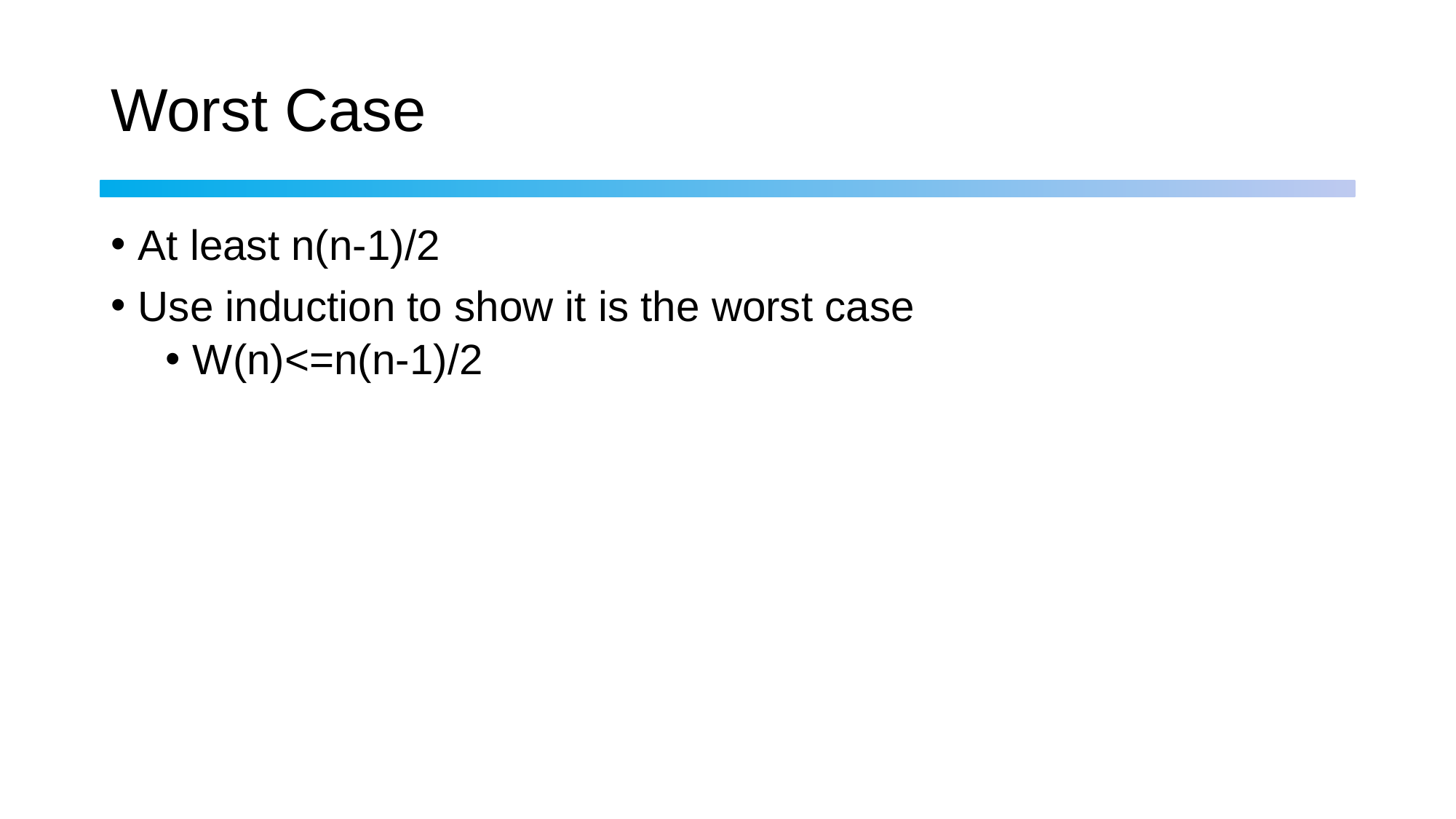

# Worst Case
At least n(n-1)/2
Use induction to show it is the worst case
W(n)<=n(n-1)/2